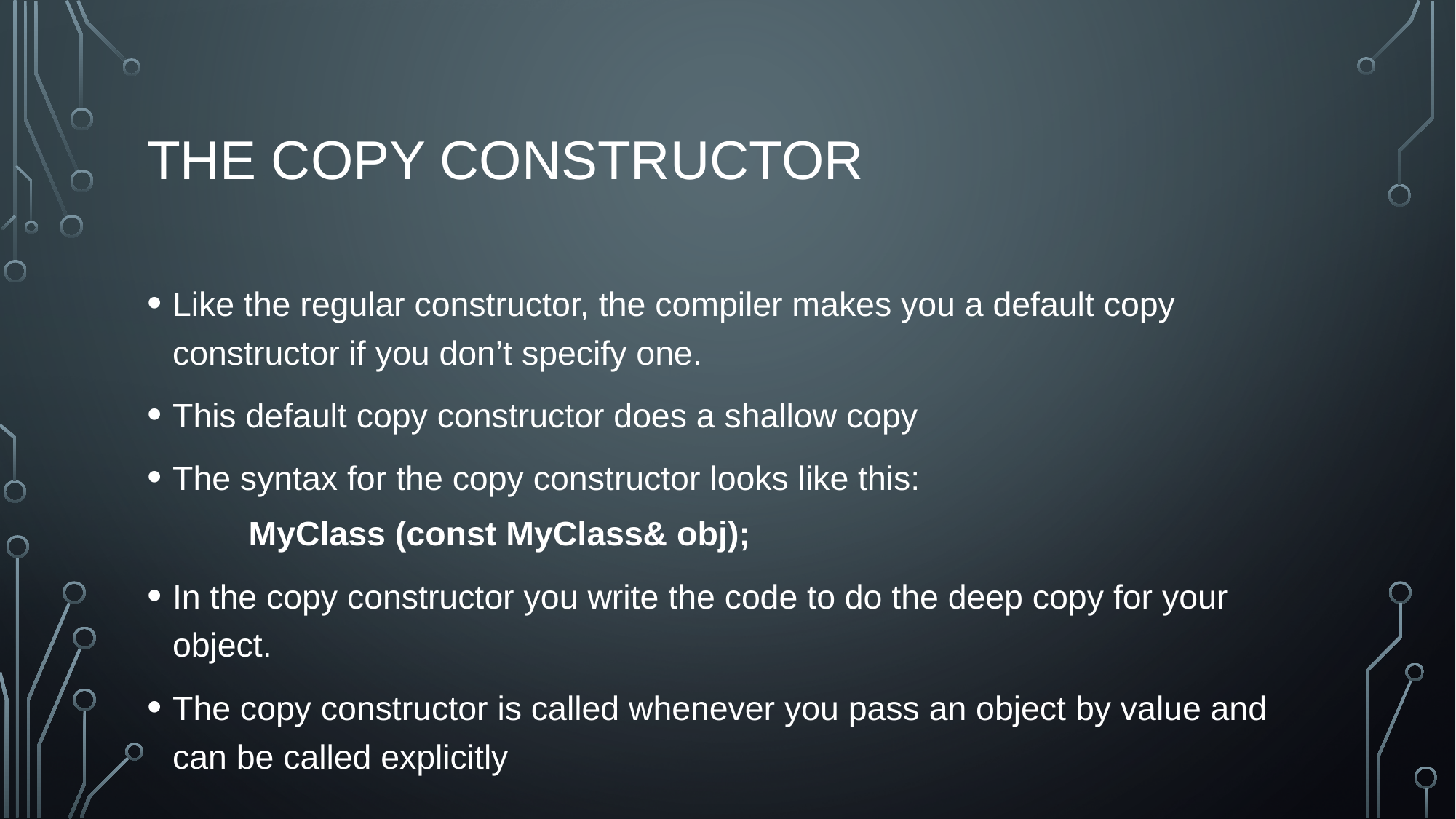

# The Copy Constructor
Like the regular constructor, the compiler makes you a default copy constructor if you don’t specify one.
This default copy constructor does a shallow copy
The syntax for the copy constructor looks like this:
MyClass (const MyClass& obj);
In the copy constructor you write the code to do the deep copy for your object.
The copy constructor is called whenever you pass an object by value and can be called explicitly